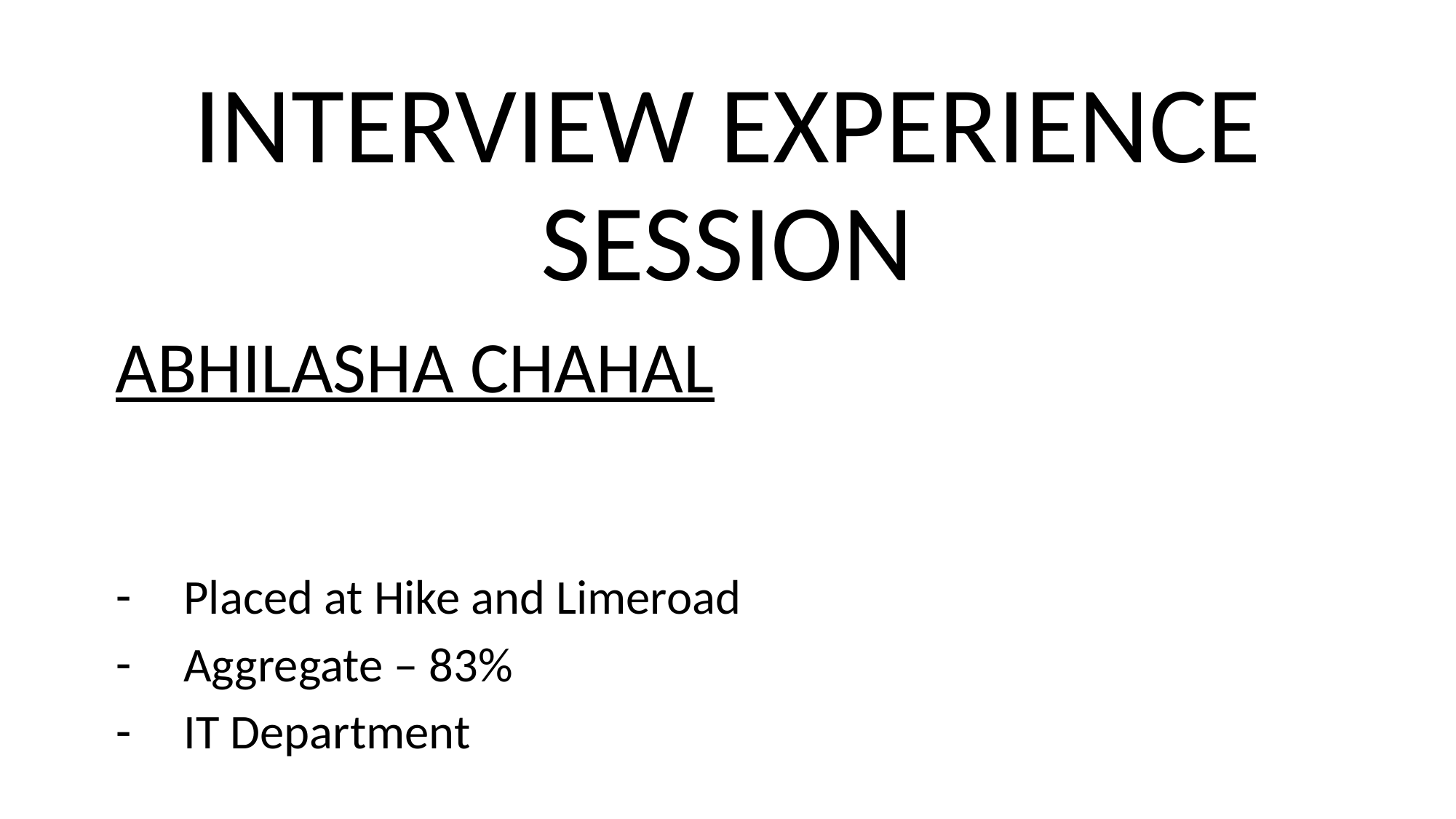

# INTERVIEW EXPERIENCE SESSION
ABHILASHA CHAHAL

Placed at Hike and Limeroad
Aggregate – 83%
IT Department